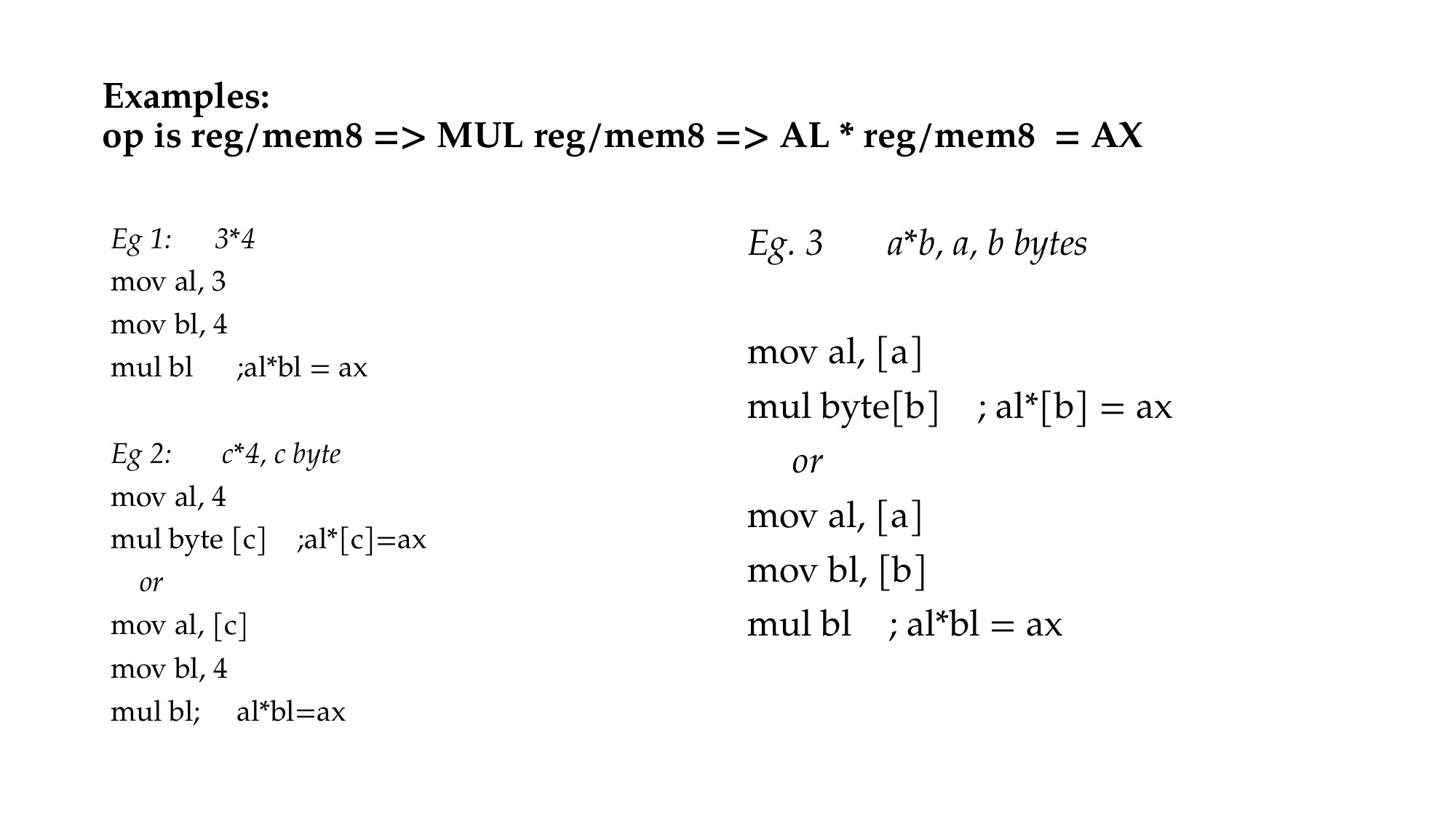

# Examples: op is reg/mem8 => MUL reg/mem8 => AL * reg/mem8  = AX
Eg 1:      3*4
mov al, 3
mov bl, 4
mul bl      ;al*bl = ax

Eg 2:       c*4, c byte
mov al, 4
mul byte [c]    ;al*[c]=ax
    or
mov al, [c]
mov bl, 4
mul bl;     al*bl=ax
Eg. 3       a*b, a, b bytes

mov al, [a]
mul byte[b]    ; al*[b] = ax
     or
mov al, [a]
mov bl, [b]
mul bl    ; al*bl = ax